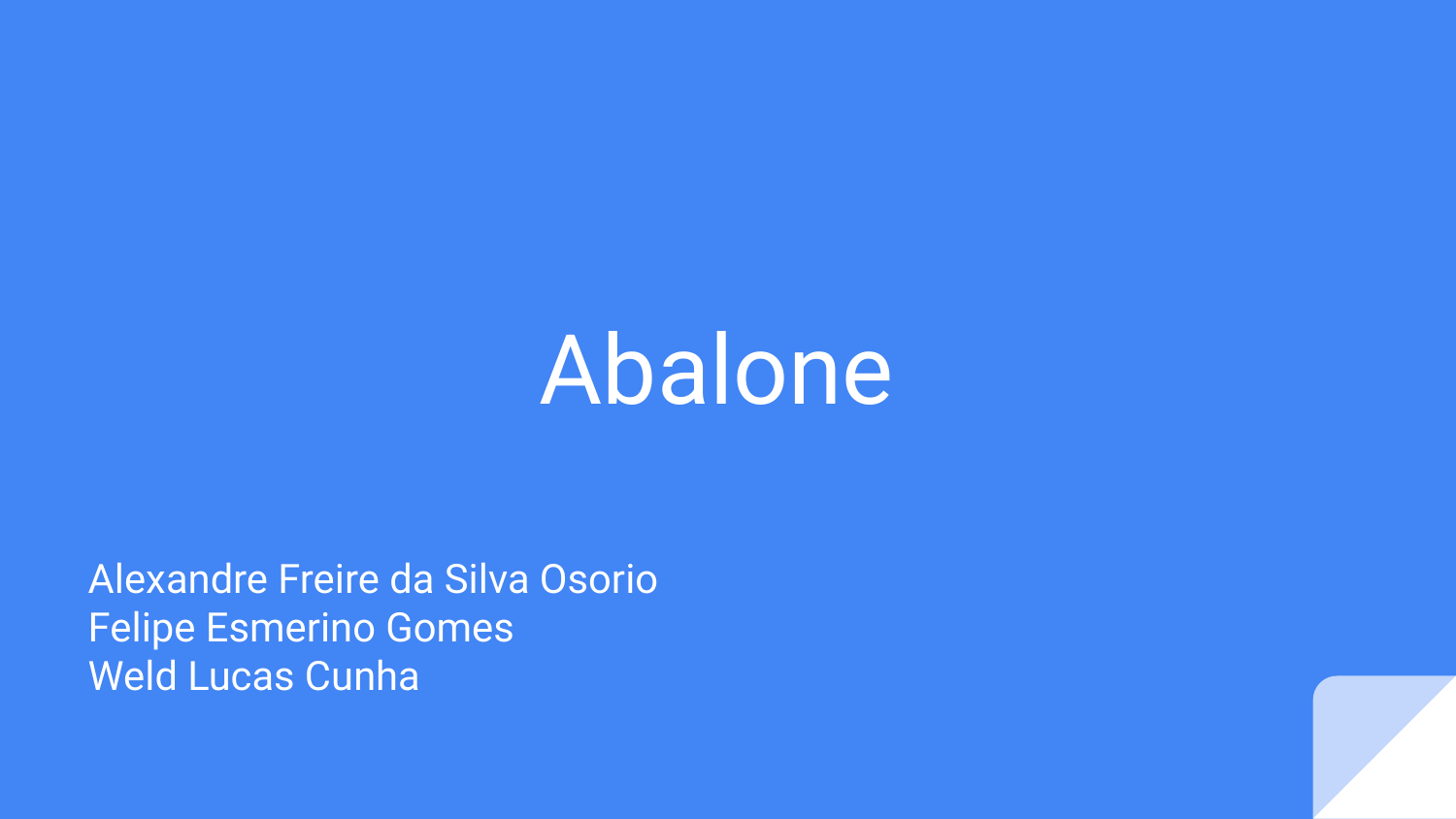

# Abalone
Alexandre Freire da Silva Osorio
Felipe Esmerino Gomes
Weld Lucas Cunha